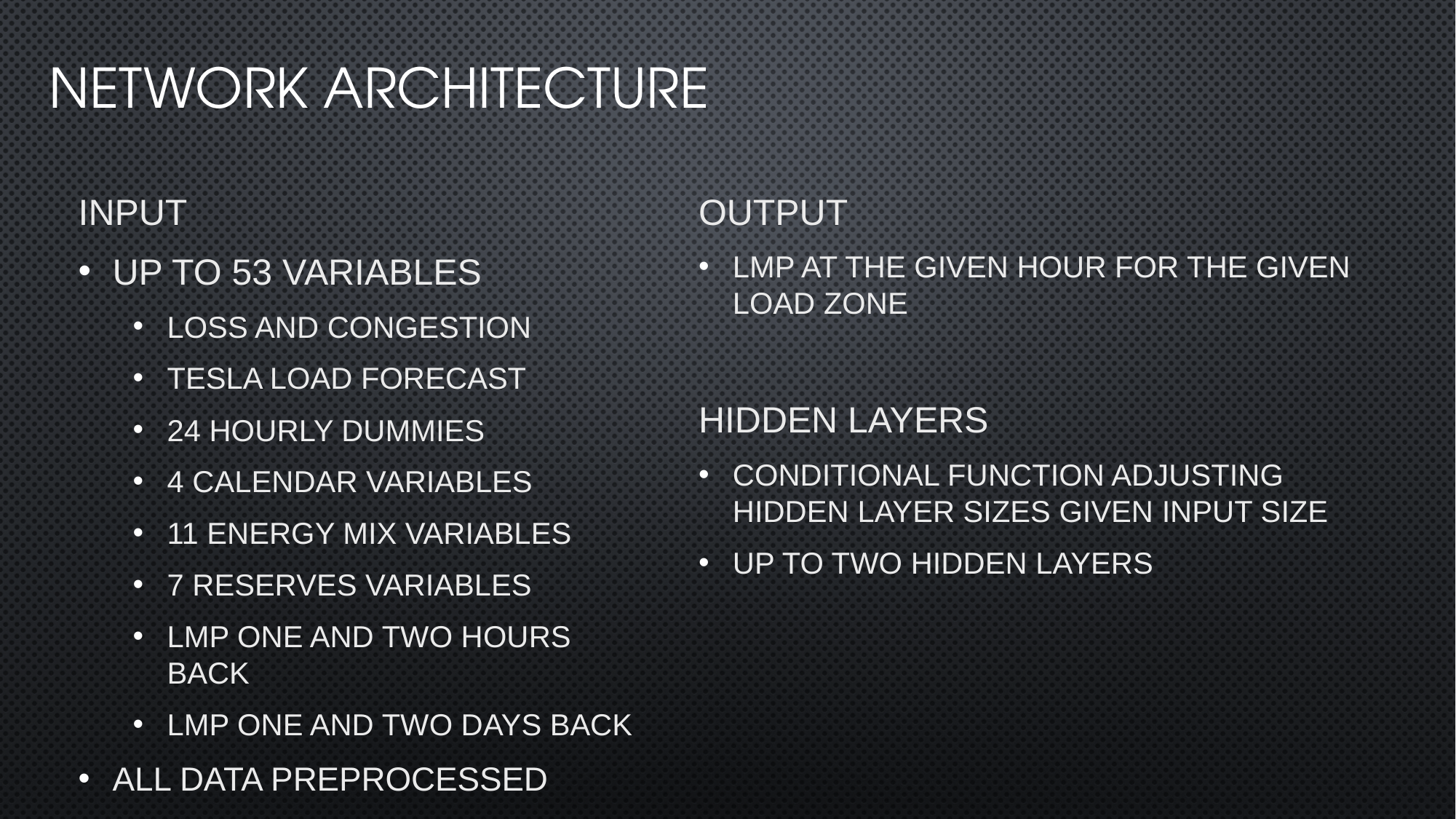

# Network Architecture
INPUT
Up to 53 variables
Loss and Congestion
TESLA load forecast
24 hourly dummies
4 calendar variables
11 energy mix variables
7 reserves variables
LMP one and two hours back
LMP one and two days back
All data preprocessed
OUTPUT
LMP at the given hour for the given load zone

HIDDEN LAYERS
Conditional function adjusting hidden layer sizes given input size
Up to two hidden layers